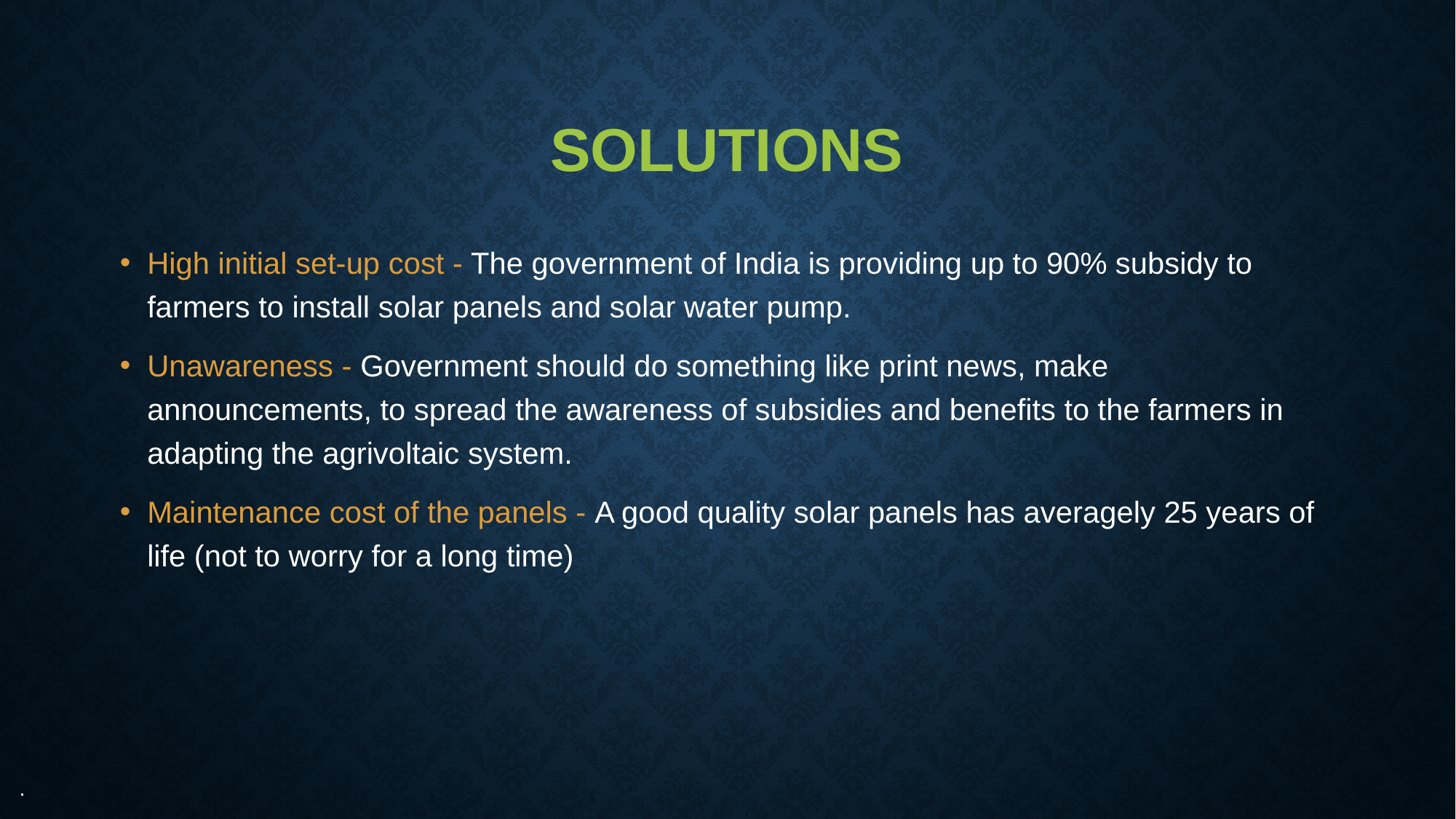

# Solutions
High initial set-up cost - The government of India is providing up to 90% subsidy to farmers to install solar panels and solar water pump.
Unawareness - Government should do something like print news, make announcements, to spread the awareness of subsidies and benefits to the farmers in adapting the agrivoltaic system.
Maintenance cost of the panels - A good quality solar panels has averagely 25 years of life (not to worry for a long time)
.